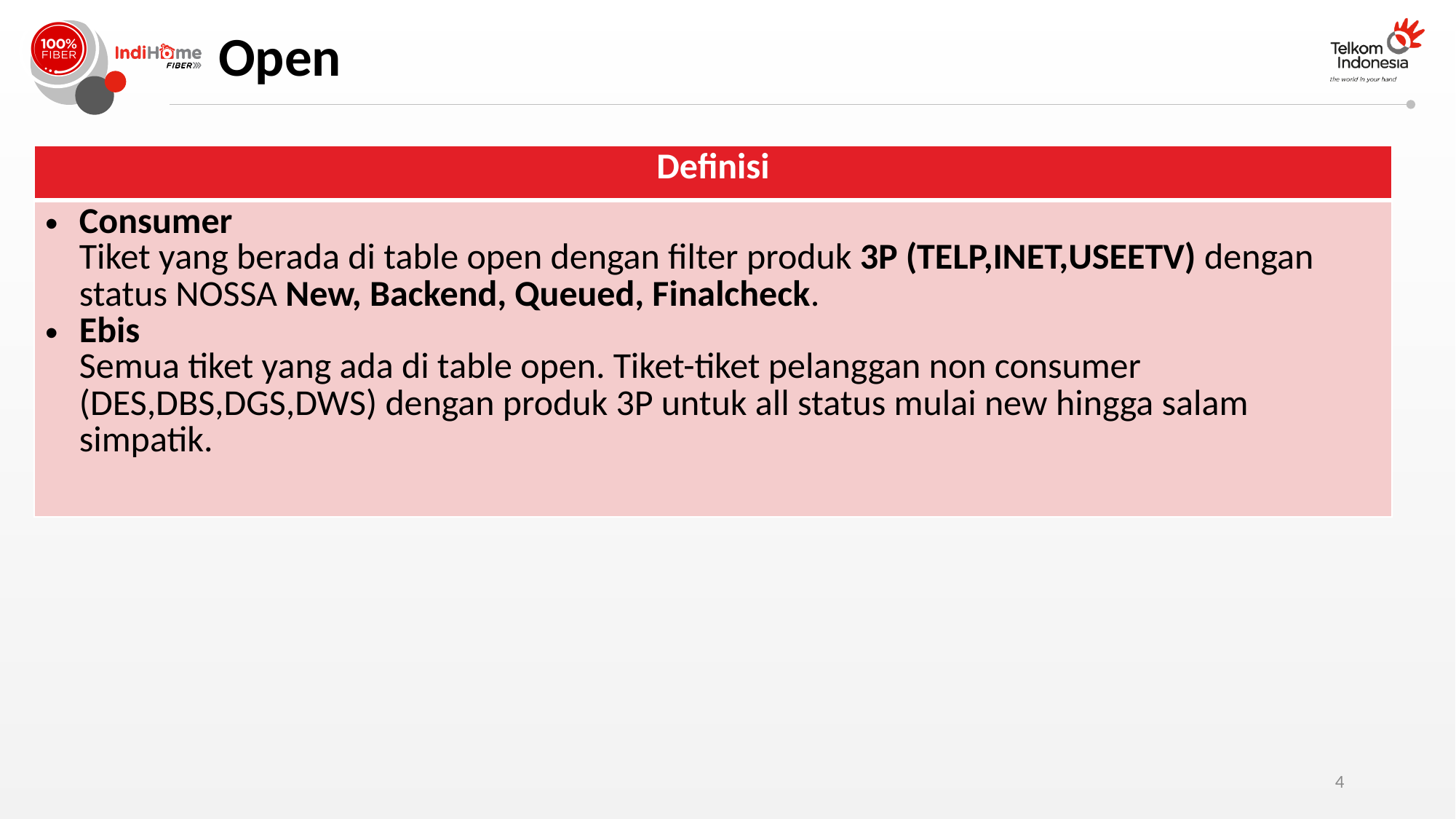

Open
| Definisi |
| --- |
| Consumer Tiket yang berada di table open dengan filter produk 3P (TELP,INET,USEETV) dengan status NOSSA New, Backend, Queued, Finalcheck. Ebis Semua tiket yang ada di table open. Tiket-tiket pelanggan non consumer (DES,DBS,DGS,DWS) dengan produk 3P untuk all status mulai new hingga salam simpatik. |
4